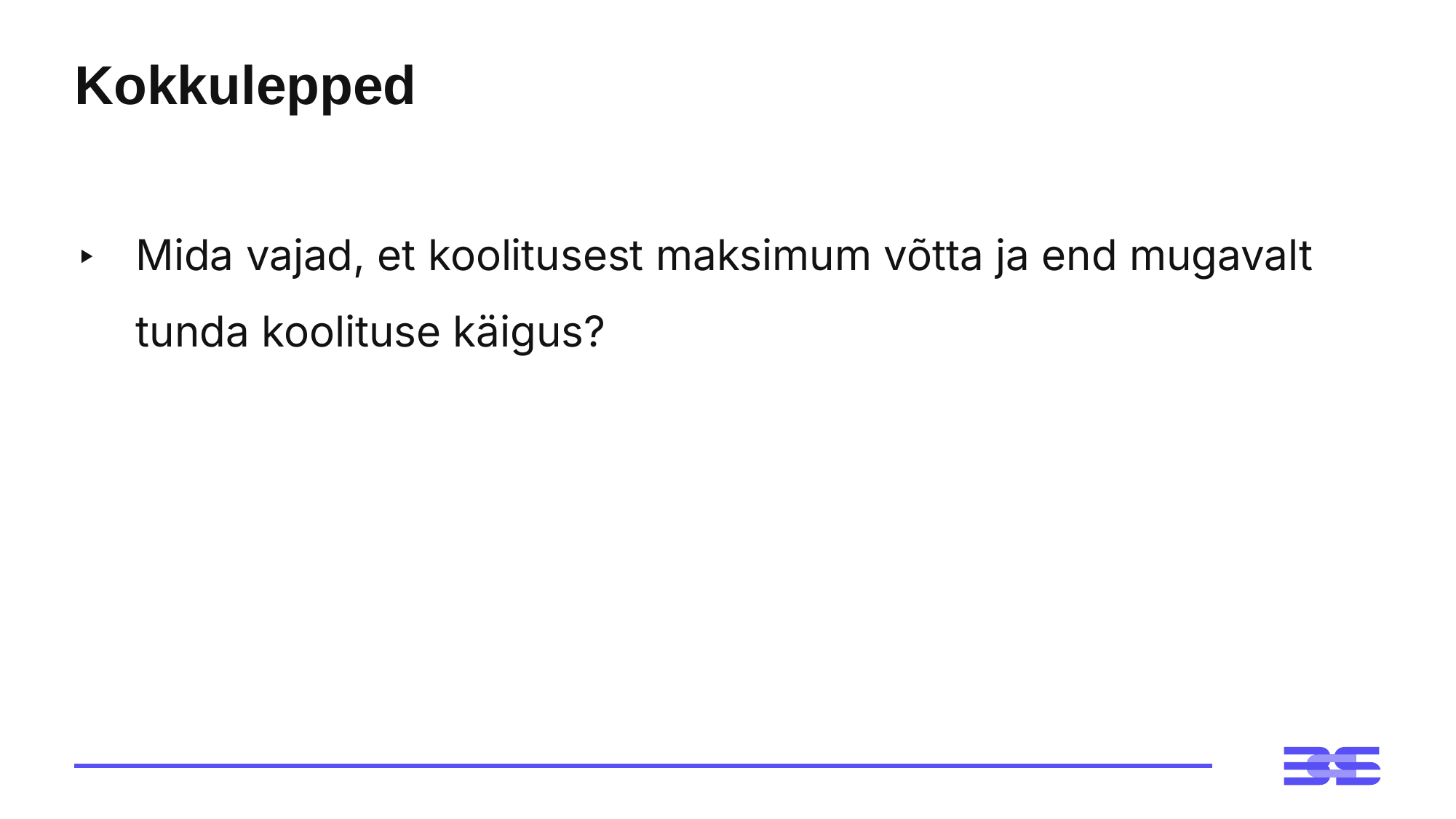

# Kokkulepped

Mida vajad, et koolitusest maksimum võtta ja end mugavalt tunda koolituse käigus?